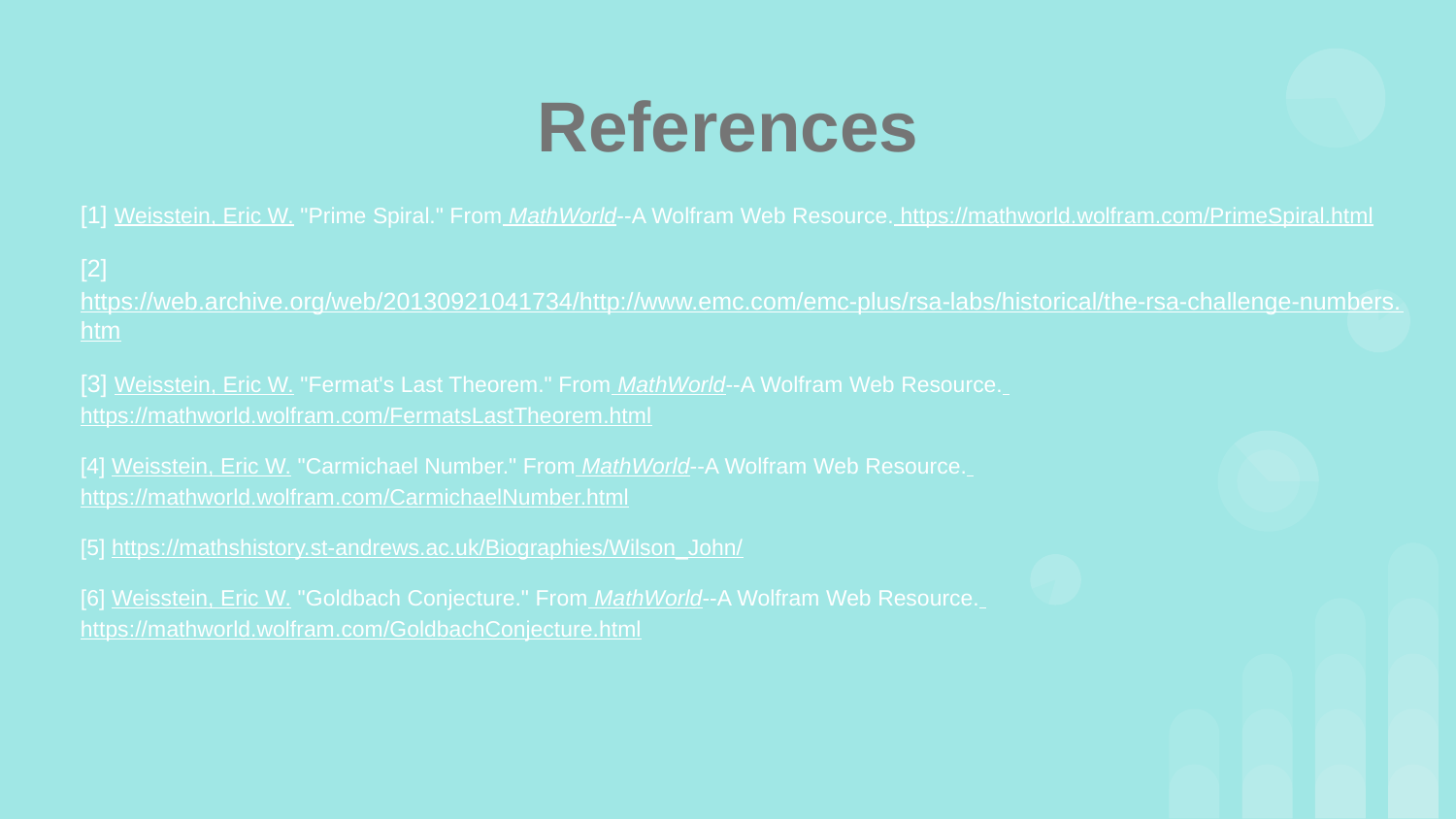

References
[1] Weisstein, Eric W. "Prime Spiral." From MathWorld--A Wolfram Web Resource. https://mathworld.wolfram.com/PrimeSpiral.html
[2]`https://web.archive.org/web/20130921041734/http://www.emc.com/emc-plus/rsa-labs/historical/the-rsa-challenge-numbers.htm
[3] Weisstein, Eric W. "Fermat's Last Theorem." From MathWorld--A Wolfram Web Resource. https://mathworld.wolfram.com/FermatsLastTheorem.html
[4] Weisstein, Eric W. "Carmichael Number." From MathWorld--A Wolfram Web Resource. https://mathworld.wolfram.com/CarmichaelNumber.html
[5] https://mathshistory.st-andrews.ac.uk/Biographies/Wilson_John/
[6] Weisstein, Eric W. "Goldbach Conjecture." From MathWorld--A Wolfram Web Resource. https://mathworld.wolfram.com/GoldbachConjecture.html